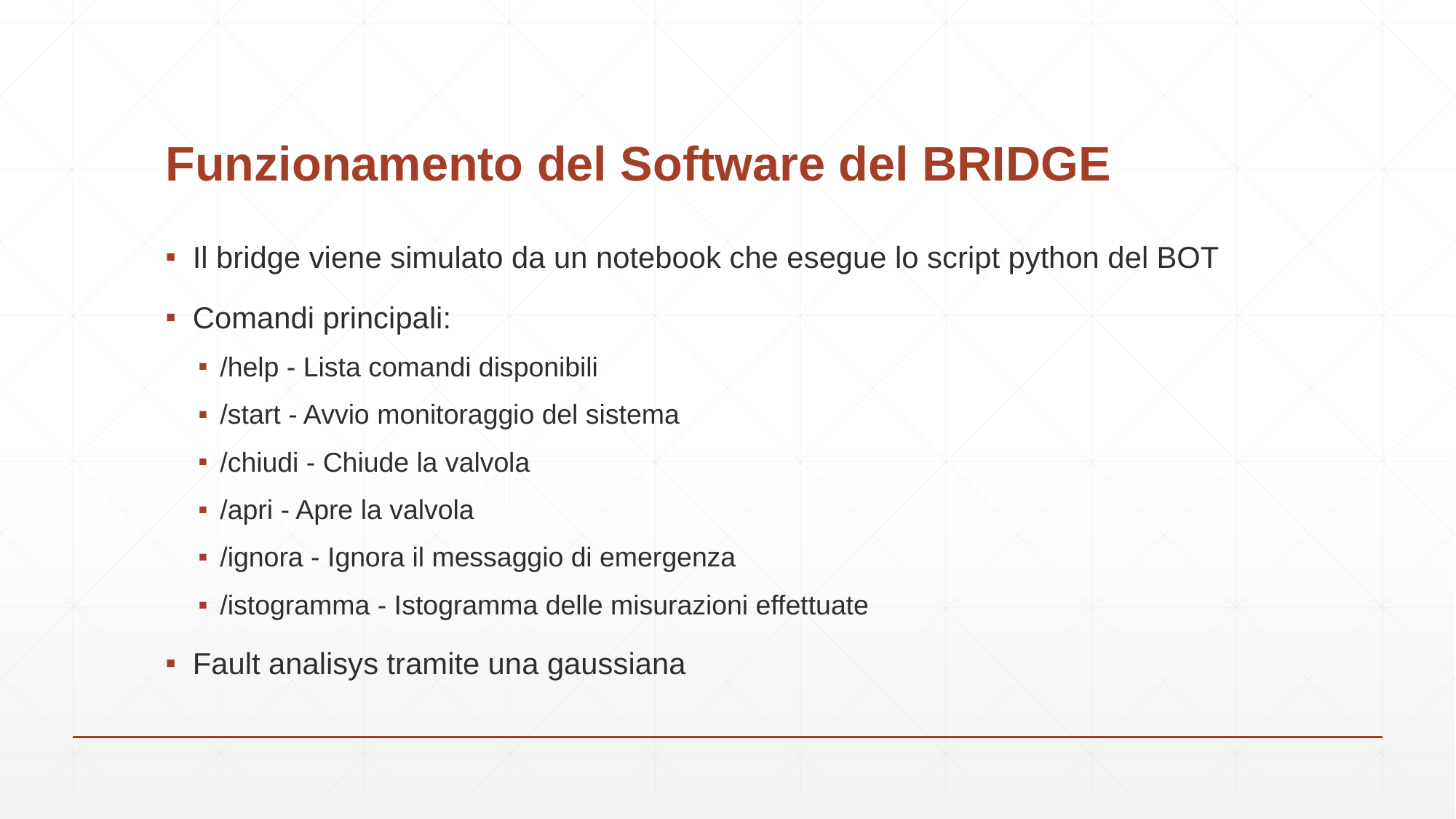

# Funzionamento del Software del BRIDGE
Il bridge viene simulato da un notebook che esegue lo script python del BOT
Comandi principali:
/help - Lista comandi disponibili
/start - Avvio monitoraggio del sistema
/chiudi - Chiude la valvola
/apri - Apre la valvola
/ignora - Ignora il messaggio di emergenza
/istogramma - Istogramma delle misurazioni effettuate
Fault analisys tramite una gaussiana